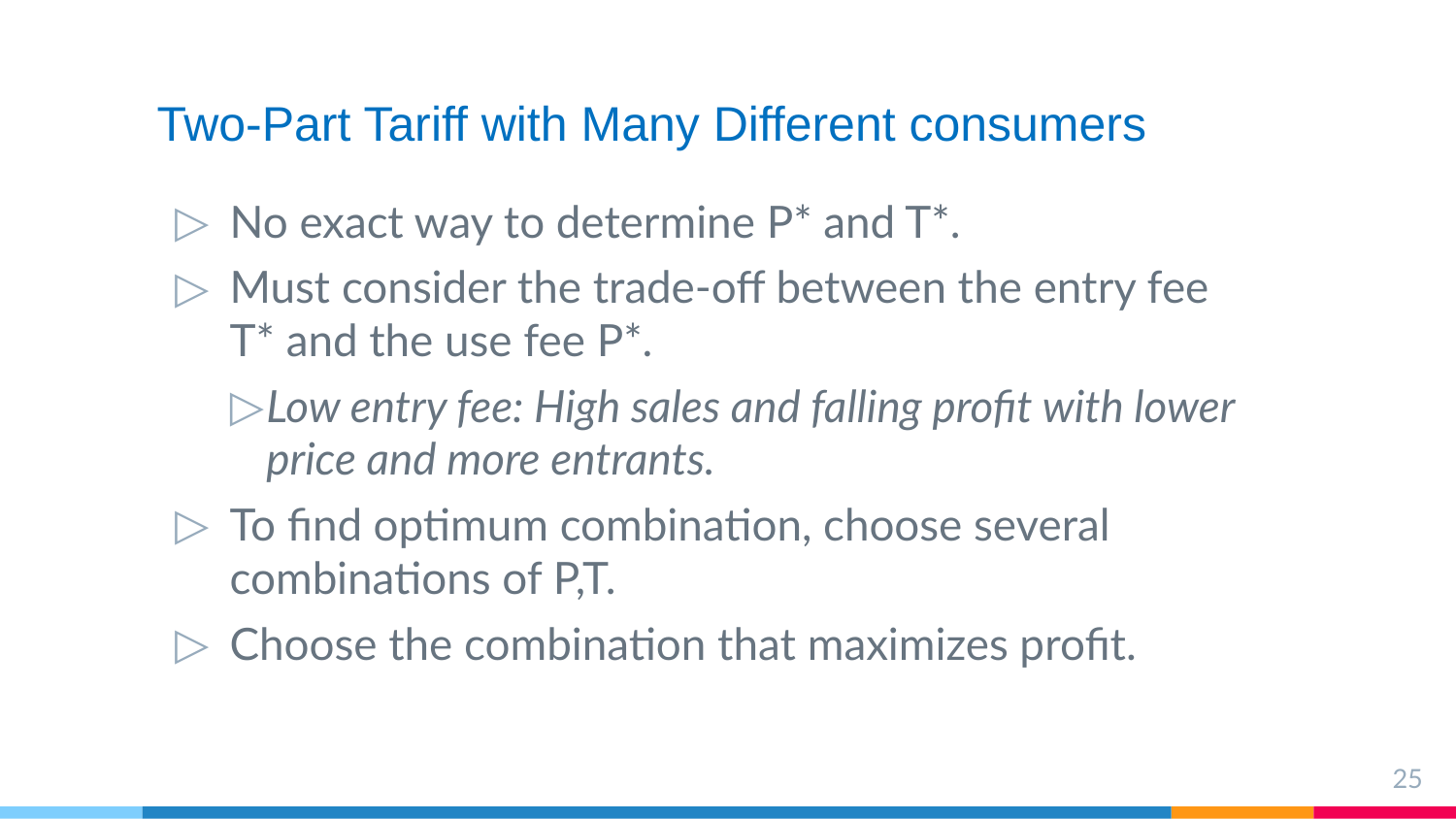

# Two-Part Tariff with Many Different consumers
No exact way to determine P* and T*.
Must consider the trade-off between the entry fee T* and the use fee P*.
Low entry fee: High sales and falling profit with lower price and more entrants.
To find optimum combination, choose several combinations of P,T.
Choose the combination that maximizes profit.

25